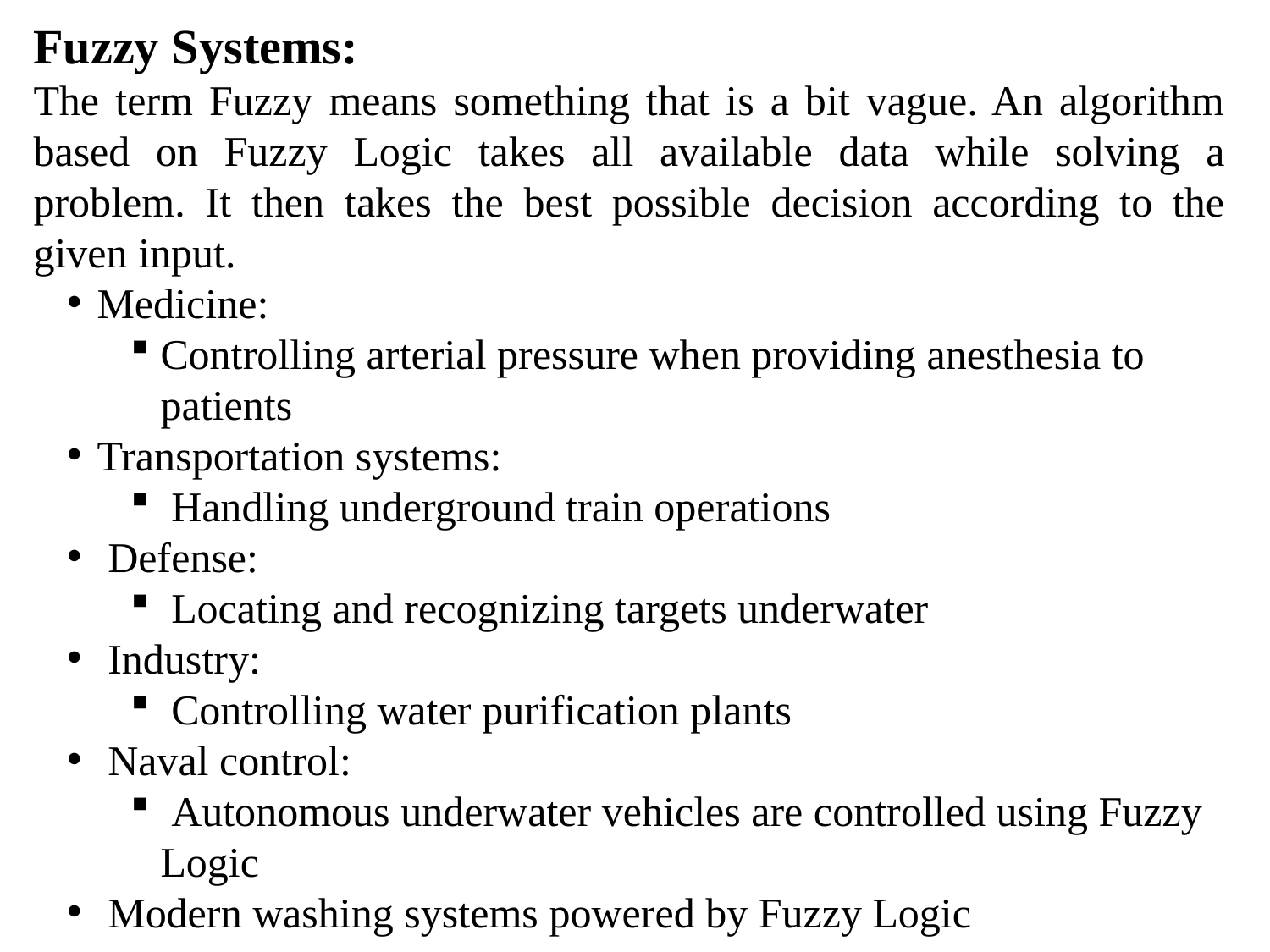

Fuzzy Systems:
The term Fuzzy means something that is a bit vague. An algorithm based on Fuzzy Logic takes all available data while solving a problem. It then takes the best possible decision according to the given input.
Medicine:
Controlling arterial pressure when providing anesthesia to patients
Transportation systems:
 Handling underground train operations
 Defense:
 Locating and recognizing targets underwater
 Industry:
 Controlling water purification plants
 Naval control:
 Autonomous underwater vehicles are controlled using Fuzzy Logic
 Modern washing systems powered by Fuzzy Logic